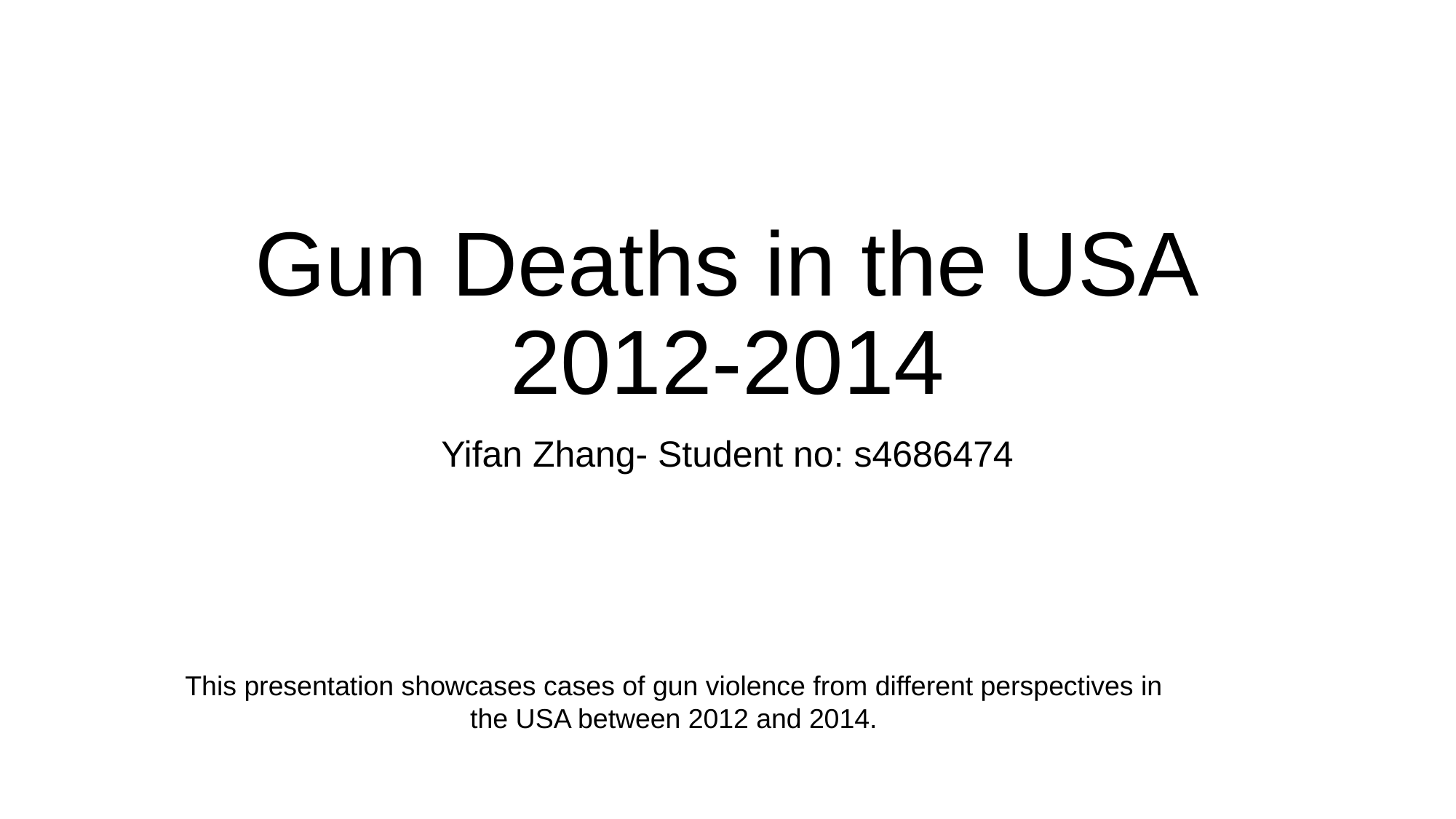

# Gun Deaths in the USA 2012-2014
Yifan Zhang- Student no: s4686474
This presentation showcases cases of gun violence from different perspectives in the USA between 2012 and 2014.